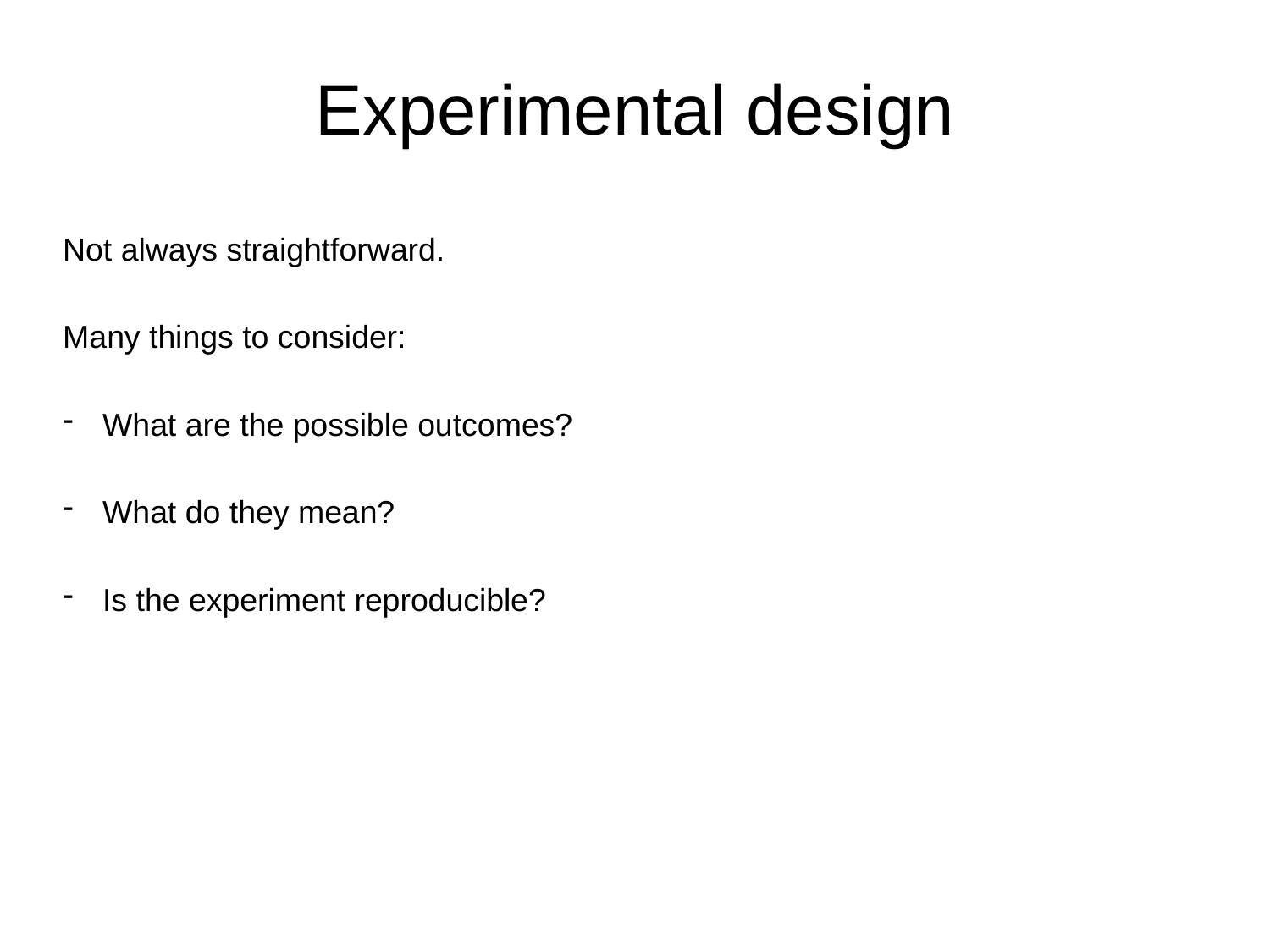

Experimental design

Not always straightforward.

Many things to consider:

What are the possible outcomes?

What do they mean?

Is the experiment reproducible?